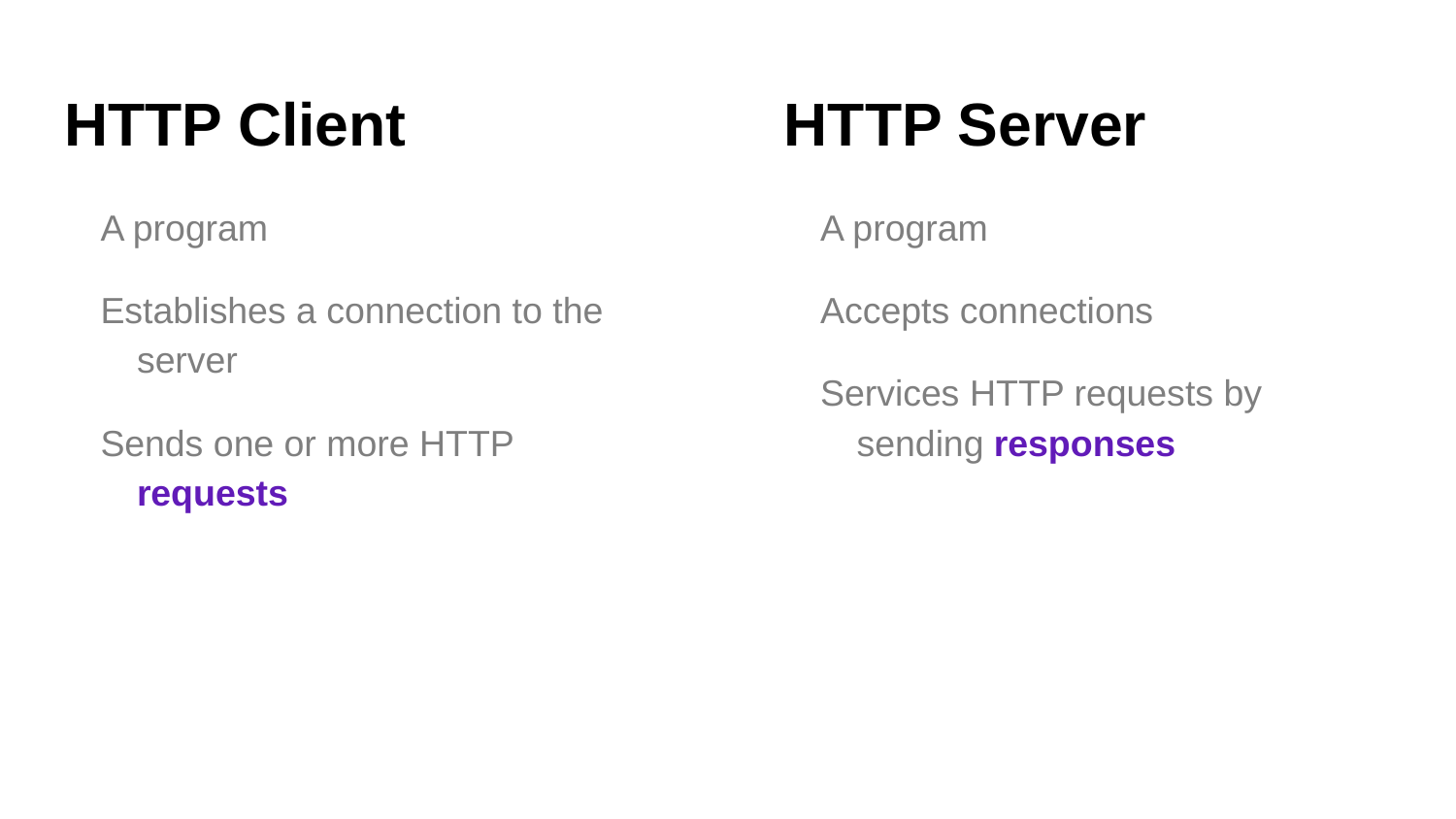

# HTTP Client
HTTP Server
A program
Establishes a connection to the server
Sends one or more HTTP requests
A program
Accepts connections
Services HTTP requests by sending responses